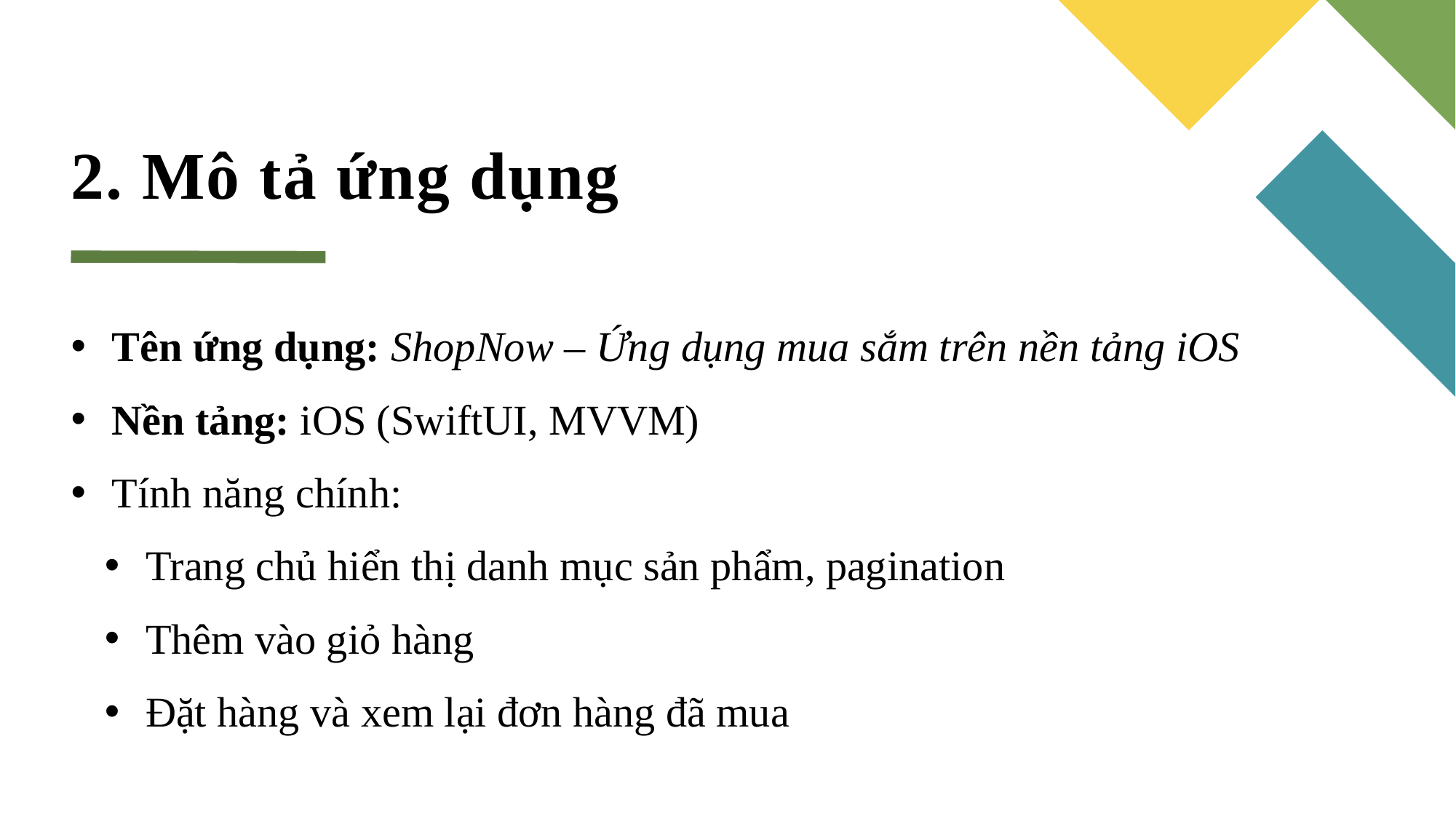

# 2. Mô tả ứng dụng
Tên ứng dụng: ShopNow – Ứng dụng mua sắm trên nền tảng iOS
Nền tảng: iOS (SwiftUI, MVVM)
Tính năng chính:
Trang chủ hiển thị danh mục sản phẩm, pagination
Thêm vào giỏ hàng
Đặt hàng và xem lại đơn hàng đã mua